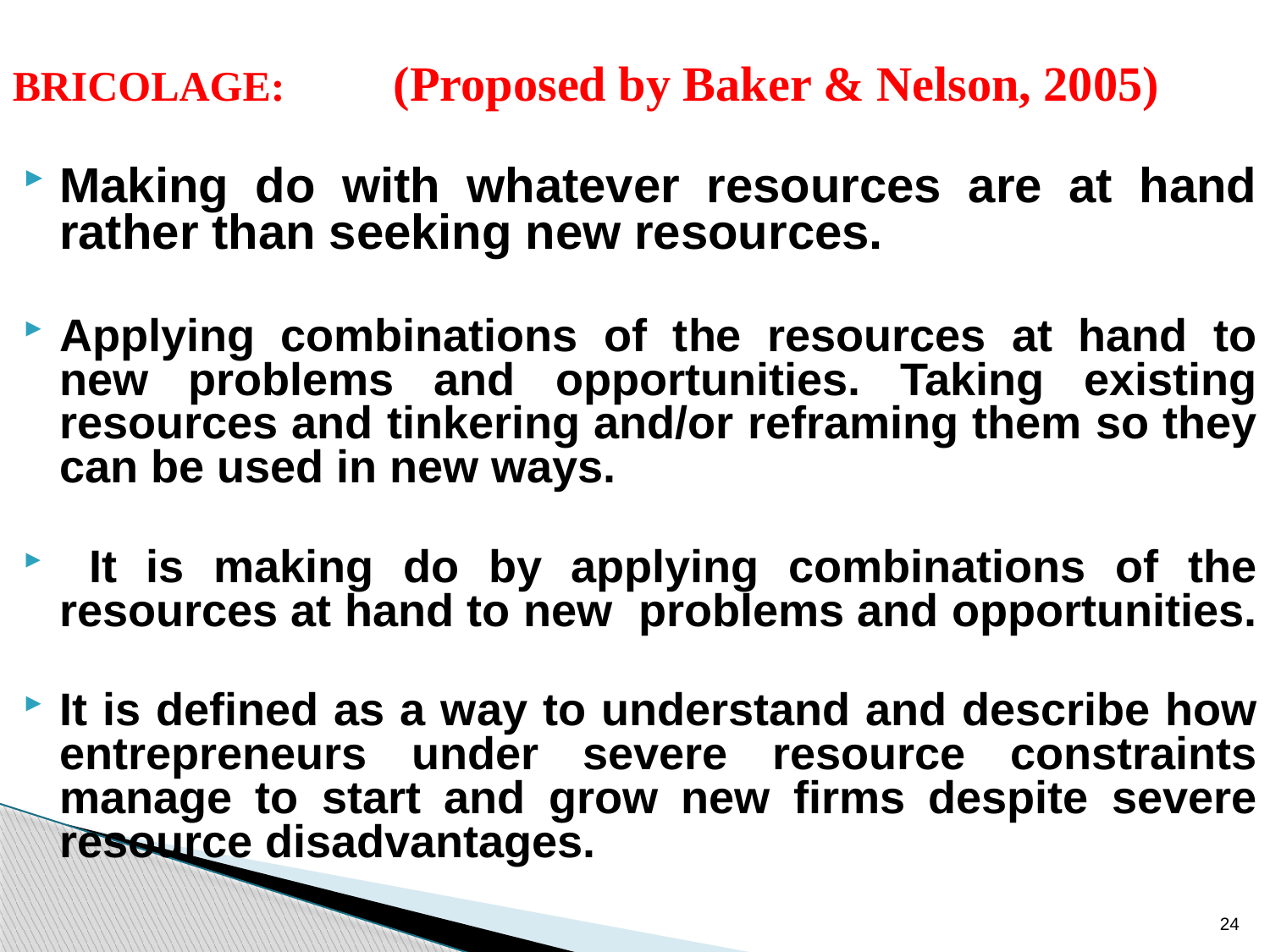

# BRICOLAGE: 	(Proposed by Baker & Nelson, 2005)
Making do with whatever resources are at hand rather than seeking new resources.

Applying combinations of the resources at hand to new problems and opportunities. Taking existing resources and tinkering and/or reframing them so they can be used in new ways.

 It is making do by applying combinations of the resources at hand to new  problems and opportunities.

It is defined as a way to understand and describe how entrepreneurs under severe resource constraints manage to start and grow new firms despite severe resource disadvantages.

24